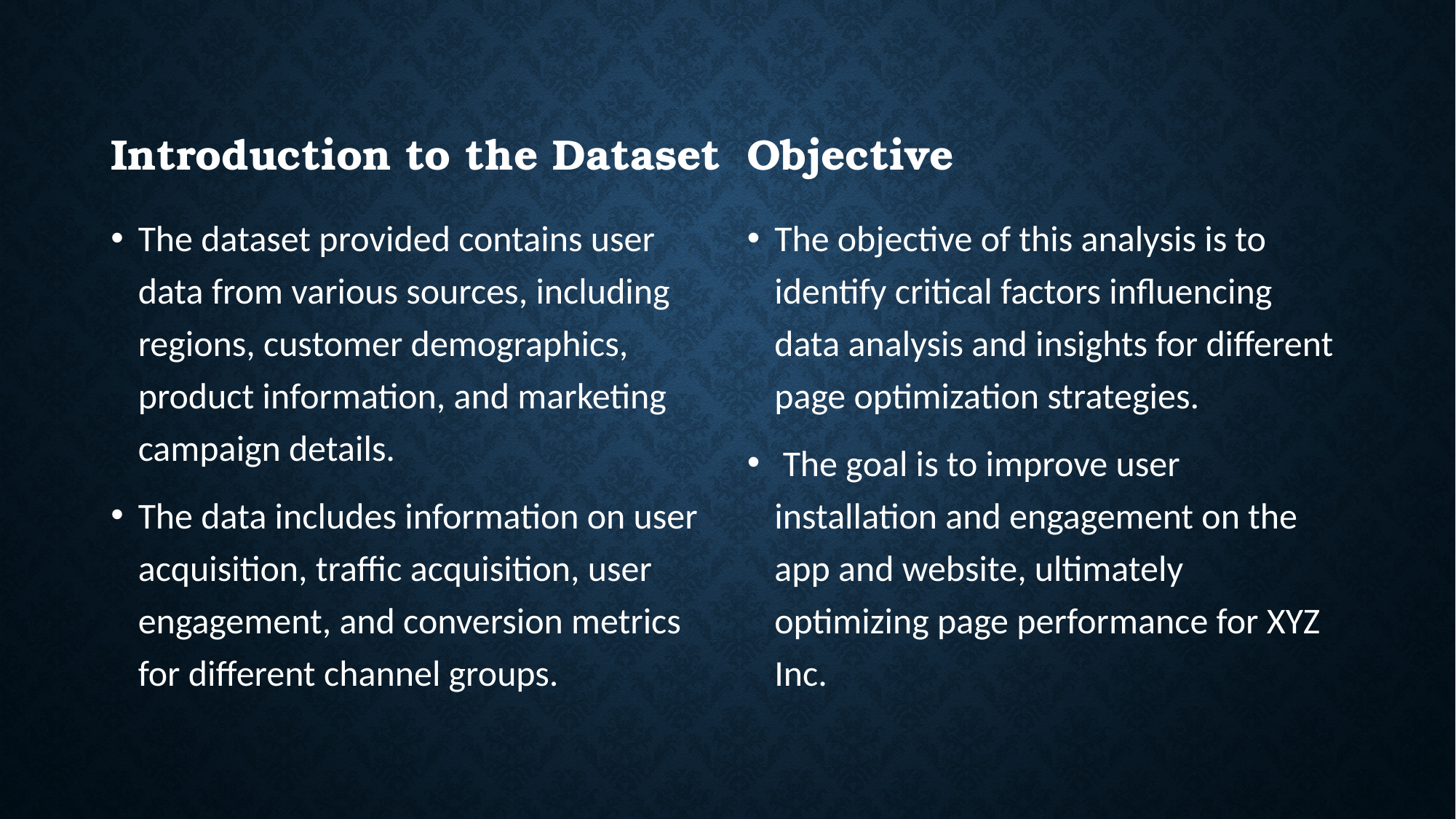

Introduction to the Dataset
Objective
The objective of this analysis is to identify critical factors influencing data analysis and insights for different page optimization strategies.
 The goal is to improve user installation and engagement on the app and website, ultimately optimizing page performance for XYZ Inc.
The dataset provided contains user data from various sources, including regions, customer demographics, product information, and marketing campaign details.
The data includes information on user acquisition, traffic acquisition, user engagement, and conversion metrics for different channel groups.